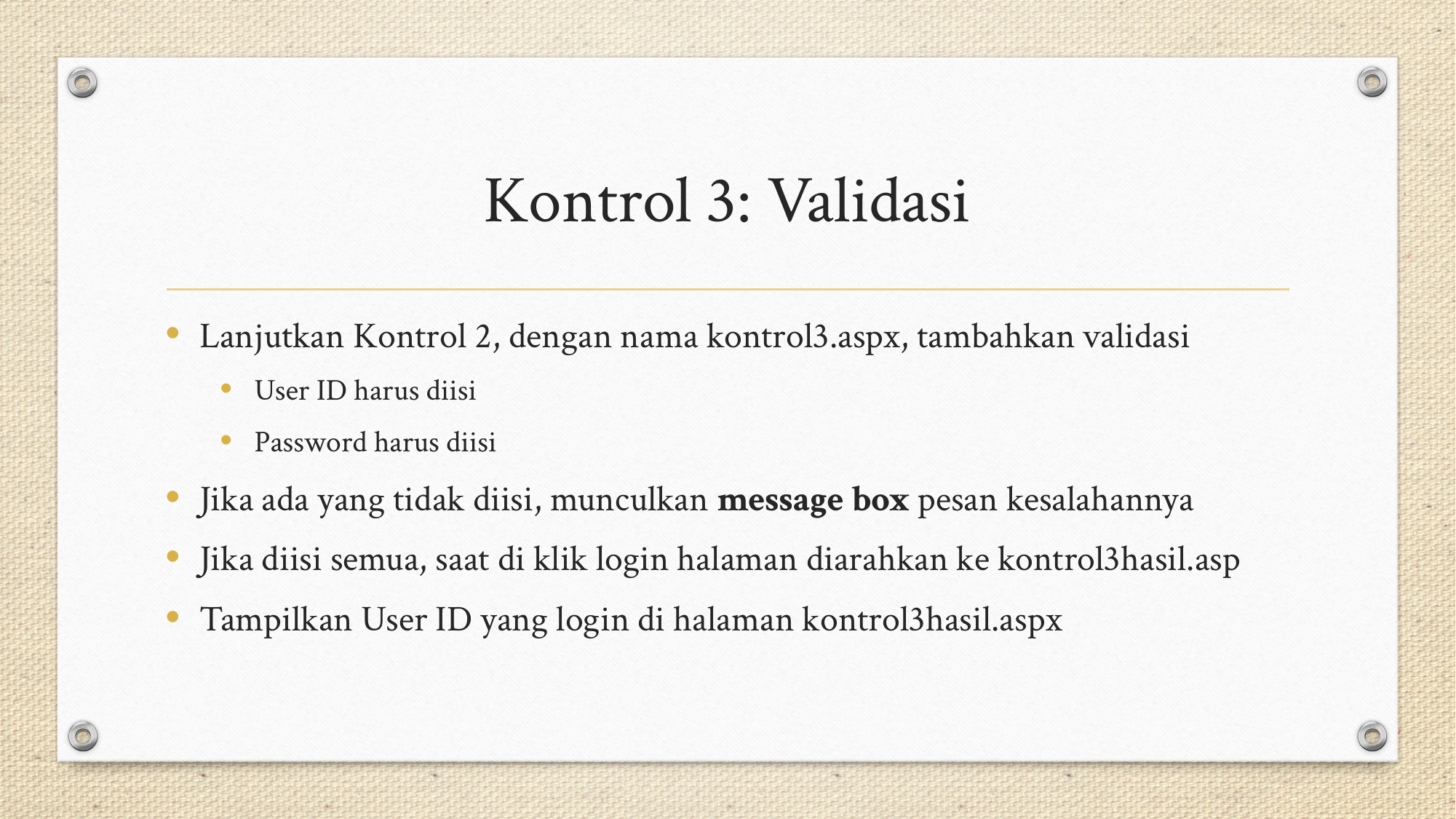

# Kontrol 3: Validasi
Lanjutkan Kontrol 2, dengan nama kontrol3.aspx, tambahkan validasi
User ID harus diisi
Password harus diisi
Jika ada yang tidak diisi, munculkan message box pesan kesalahannya
Jika diisi semua, saat di klik login halaman diarahkan ke kontrol3hasil.asp
Tampilkan User ID yang login di halaman kontrol3hasil.aspx